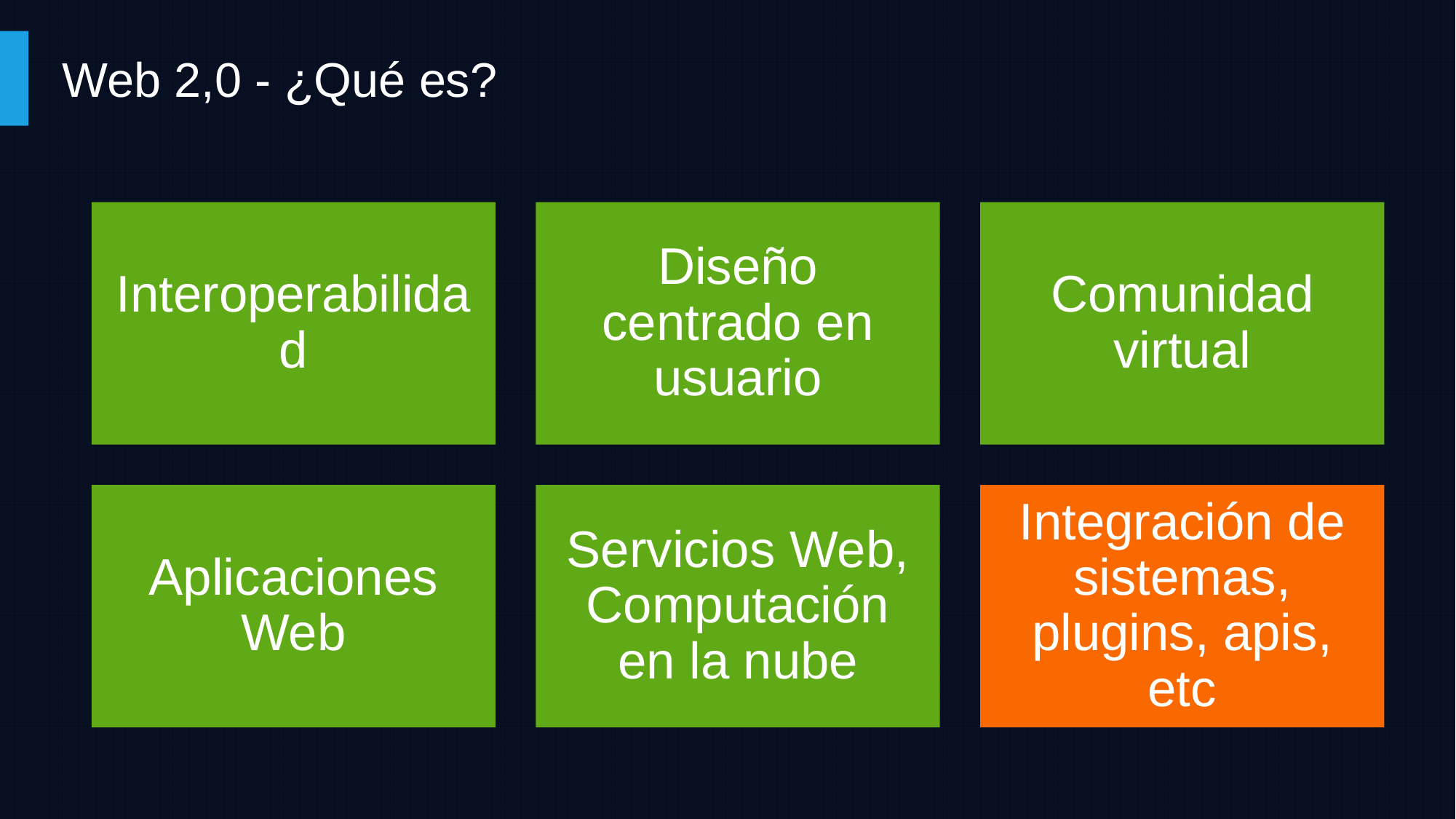

# Web 2,0 - ¿Qué es?
Interoperabilidad
Diseño centrado en usuario
Comunidad virtual
Aplicaciones Web
Servicios Web, Computación en la nube
Integración de sistemas, plugins, apis, etc